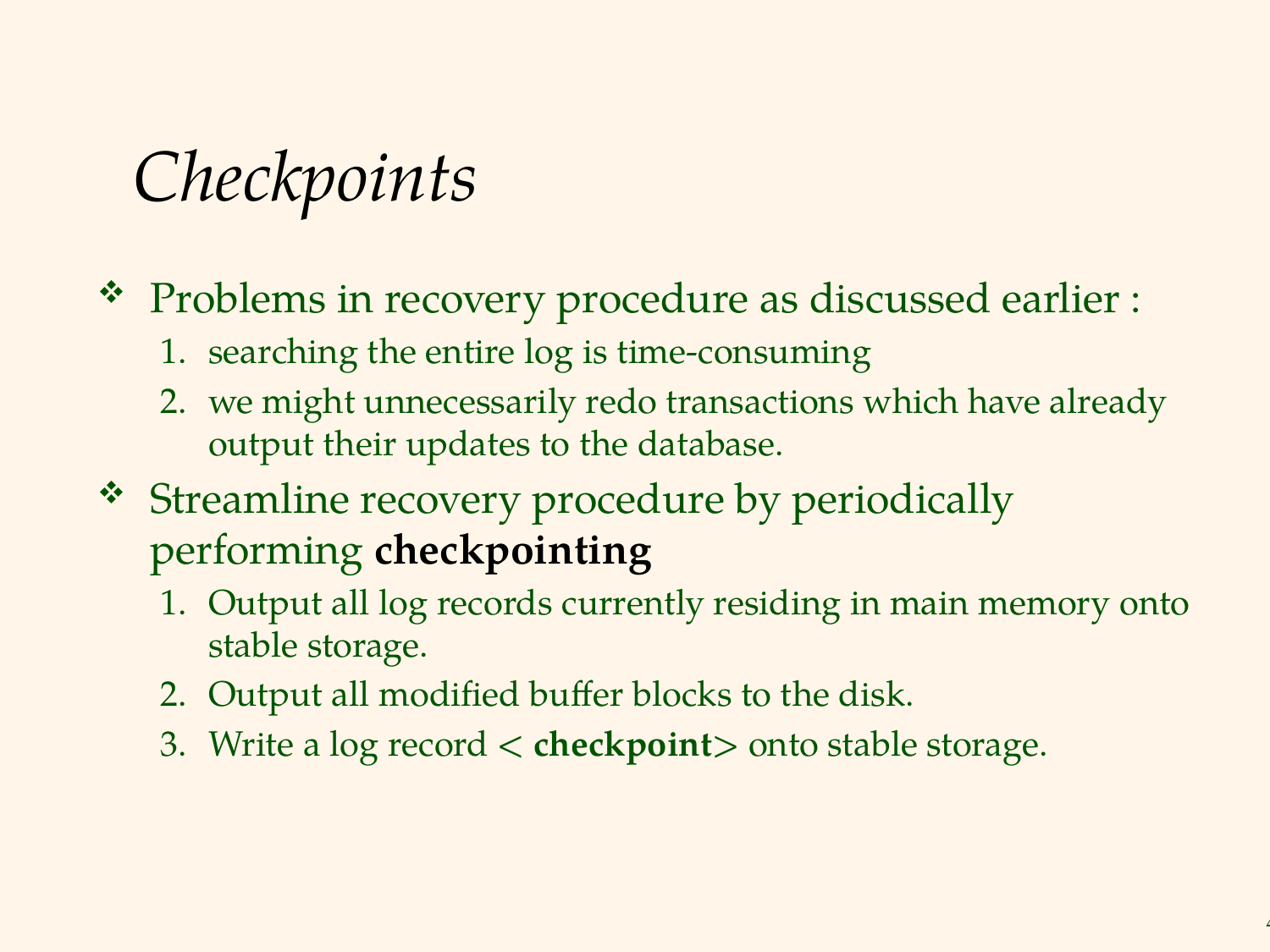

# Checkpoints
Problems in recovery procedure as discussed earlier :
searching the entire log is time-consuming
we might unnecessarily redo transactions which have already output their updates to the database.
Streamline recovery procedure by periodically performing checkpointing
Output all log records currently residing in main memory onto stable storage.
Output all modified buffer blocks to the disk.
Write a log record < checkpoint> onto stable storage.